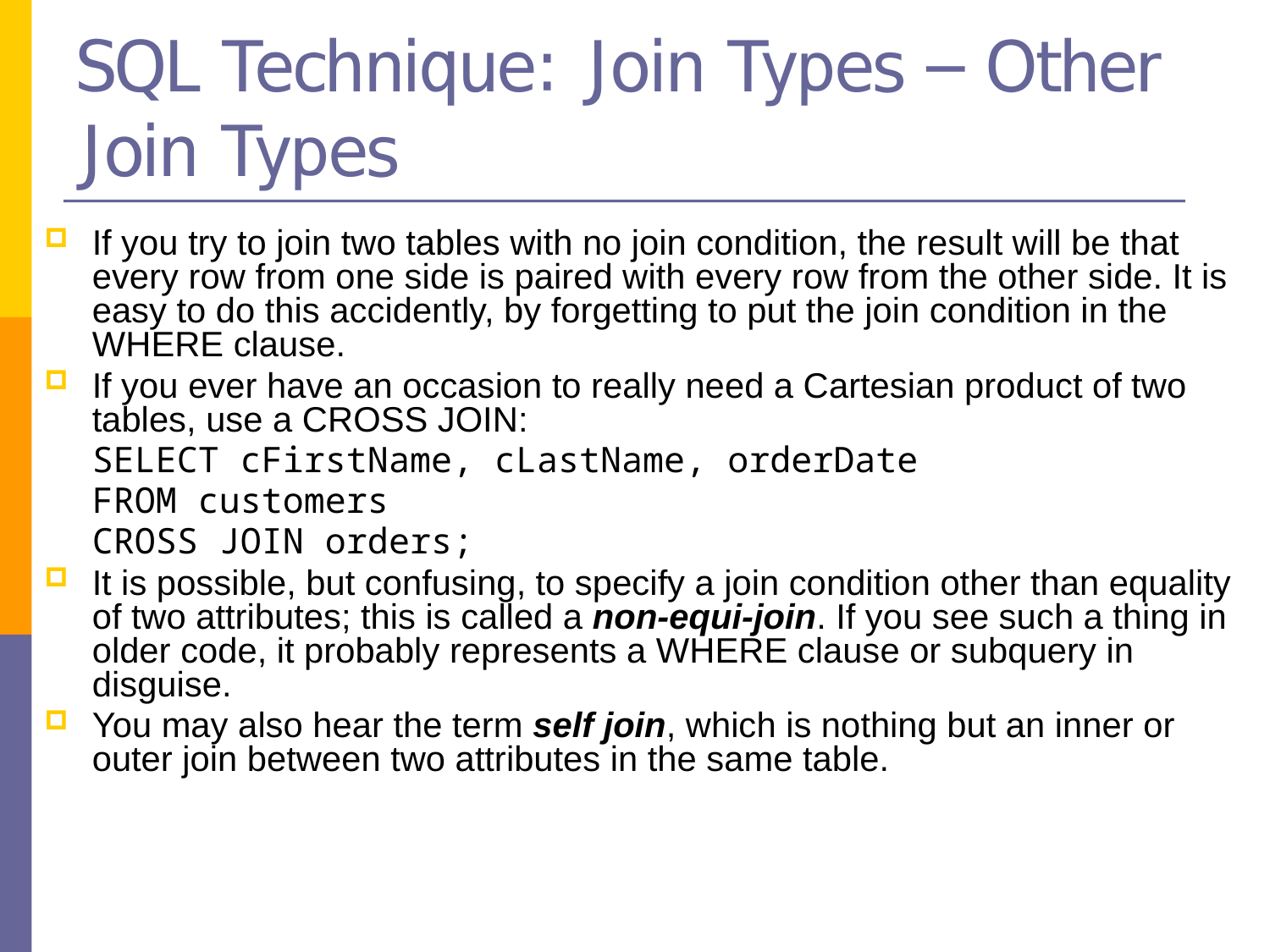

# SQL Technique: Join Types – Other Join Types
If you try to join two tables with no join condition, the result will be that every row from one side is paired with every row from the other side. It is easy to do this accidently, by forgetting to put the join condition in the WHERE clause.
If you ever have an occasion to really need a Cartesian product of two tables, use a CROSS JOIN:
	SELECT cFirstName, cLastName, orderDate
	FROM customers
	CROSS JOIN orders;
It is possible, but confusing, to specify a join condition other than equality of two attributes; this is called a non-equi-join. If you see such a thing in older code, it probably represents a WHERE clause or subquery in disguise.
You may also hear the term self join, which is nothing but an inner or outer join between two attributes in the same table.